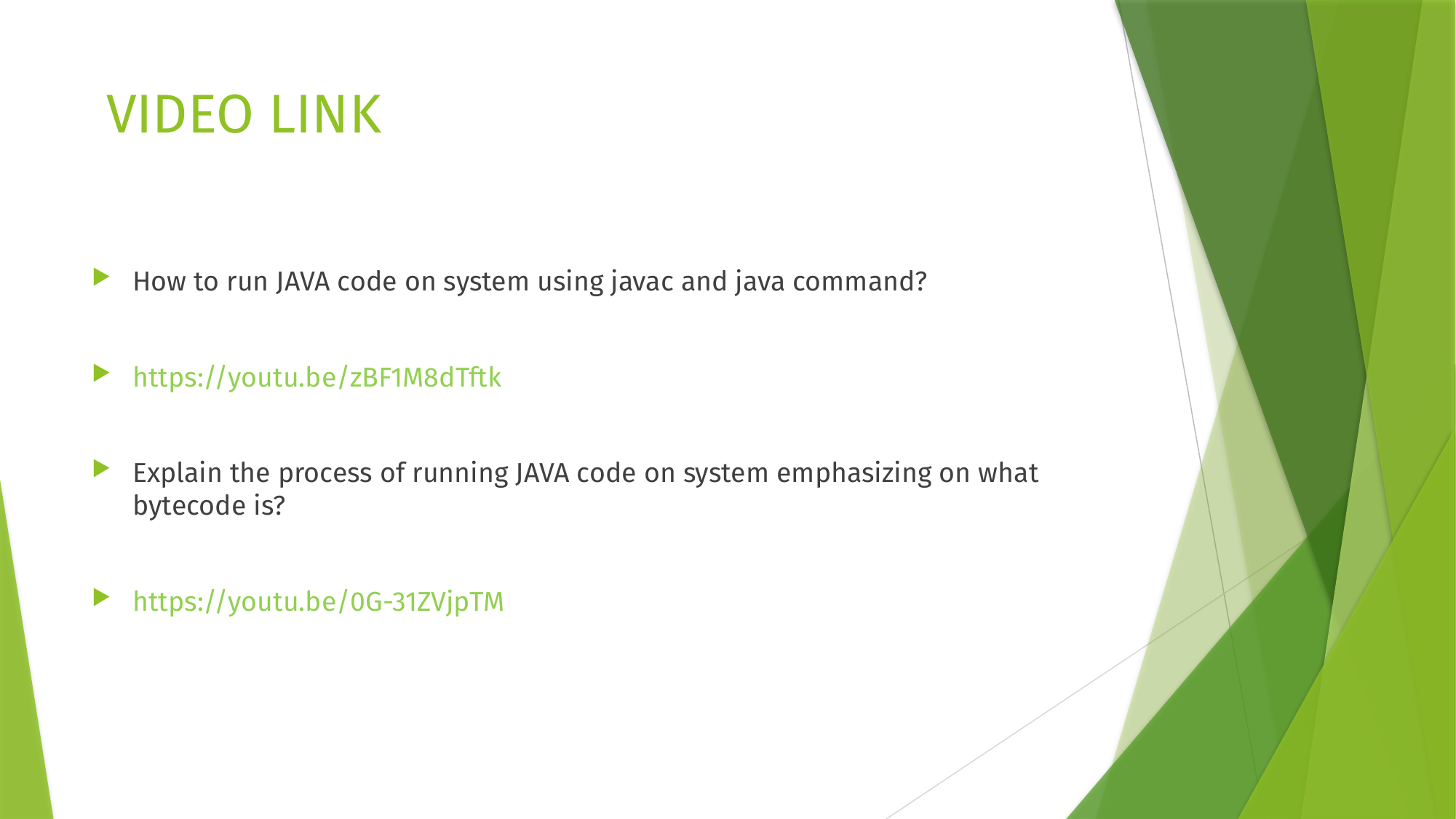

# VIDEO LINK
How to run JAVA code on system using javac and java command?

https://youtu.be/zBF1M8dTftk

Explain the process of running JAVA code on system emphasizing on what bytecode is?

https://youtu.be/0G-31ZVjpTM